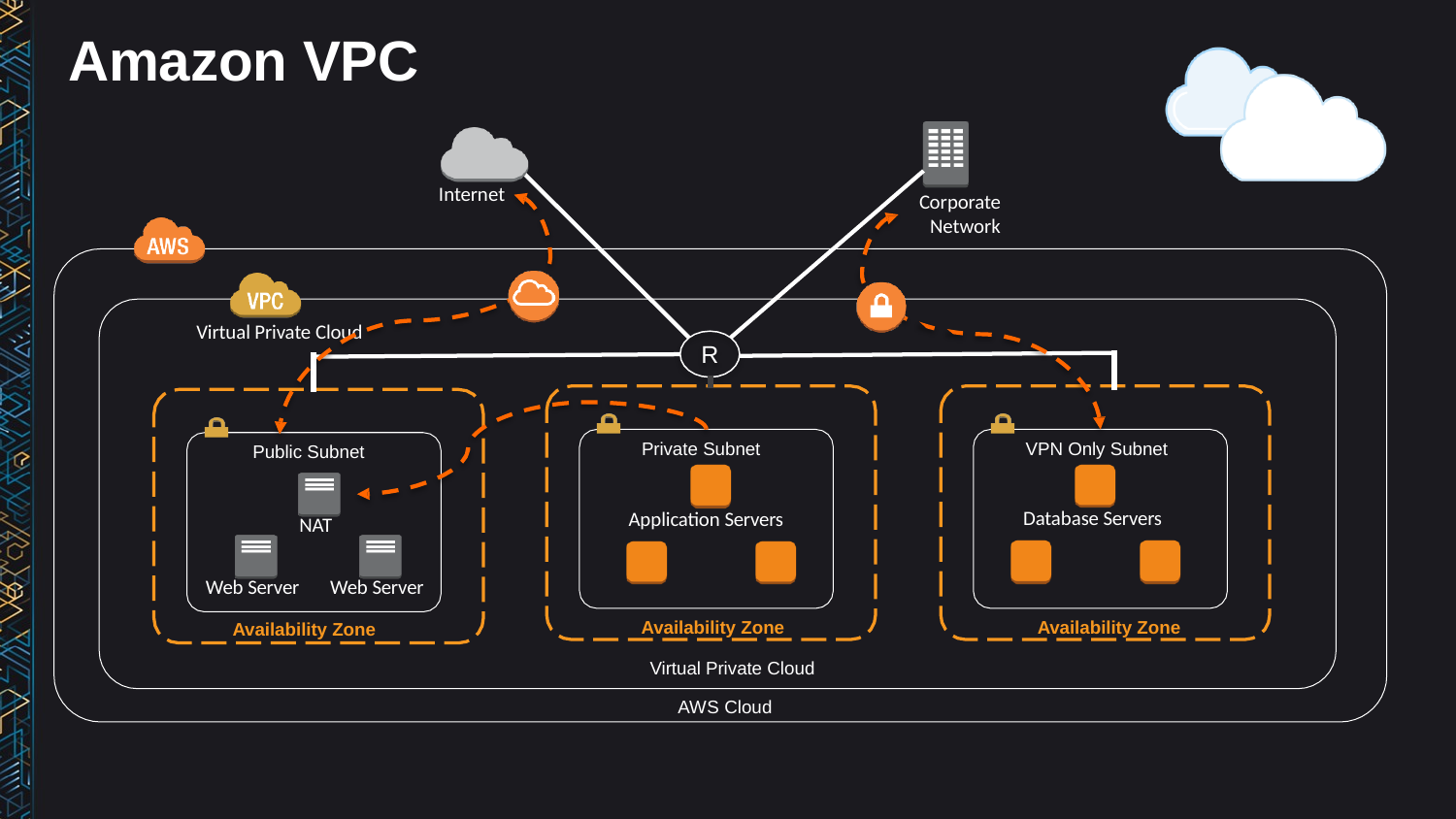

# Amazon VPC

Internet
Corporate  Network

Virtual Private Cloud
R

Private Subnet
VPN Only Subnet
Public Subnet

Database Servers
Application Servers
NAT

Web Server	Web Server

Availability Zone
Availability Zone
Availability Zone
Virtual Private Cloud
AWS Cloud